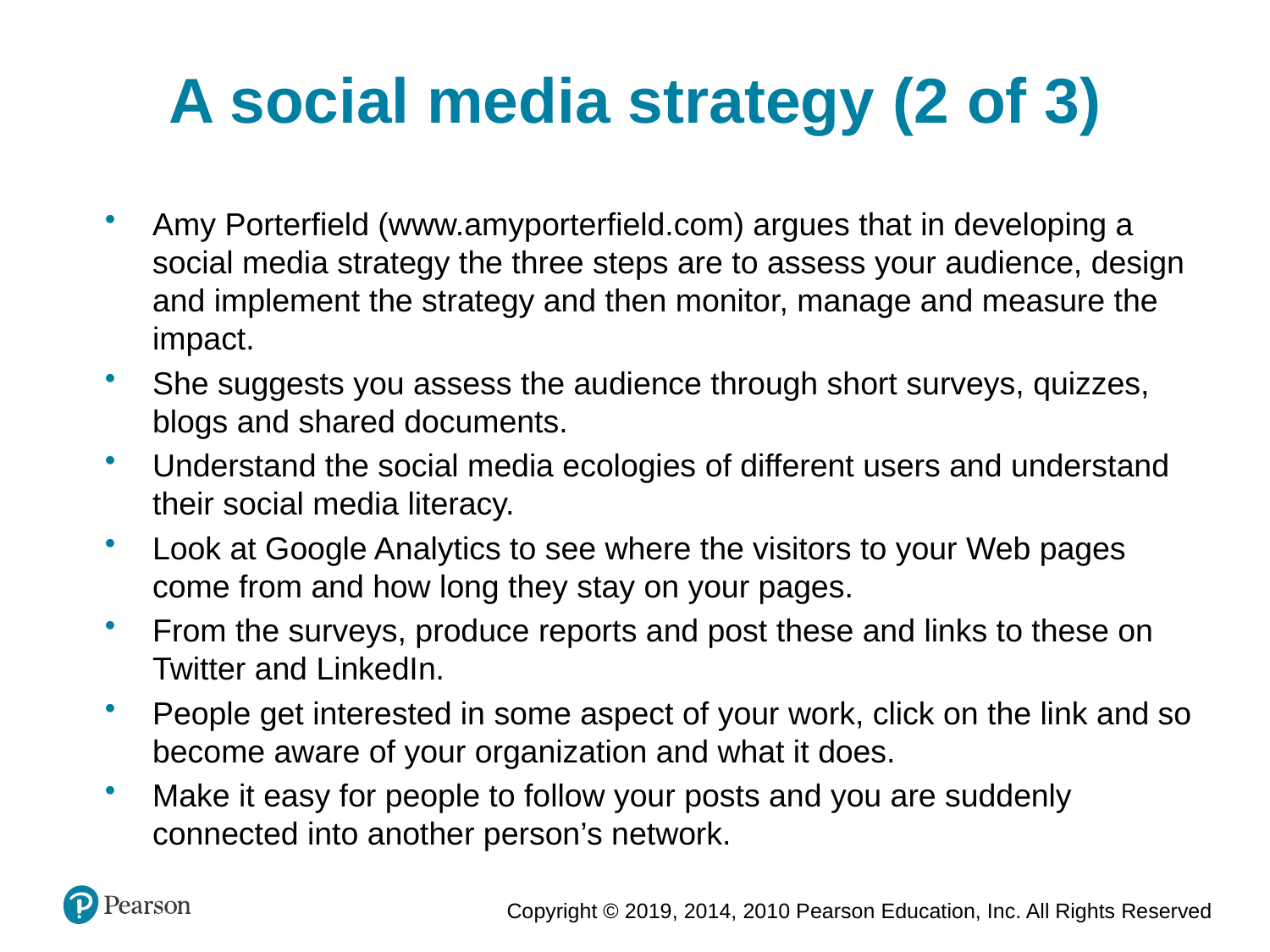

A social media strategy (2 of 3)
Amy Porterfield (www.amyporterfield.com) argues that in developing a social media strategy the three steps are to assess your audience, design and implement the strategy and then monitor, manage and measure the impact.
She suggests you assess the audience through short surveys, quizzes, blogs and shared documents.
Understand the social media ecologies of different users and understand their social media literacy.
Look at Google Analytics to see where the visitors to your Web pages come from and how long they stay on your pages.
From the surveys, produce reports and post these and links to these on Twitter and LinkedIn.
People get interested in some aspect of your work, click on the link and so become aware of your organization and what it does.
Make it easy for people to follow your posts and you are suddenly connected into another person’s network.